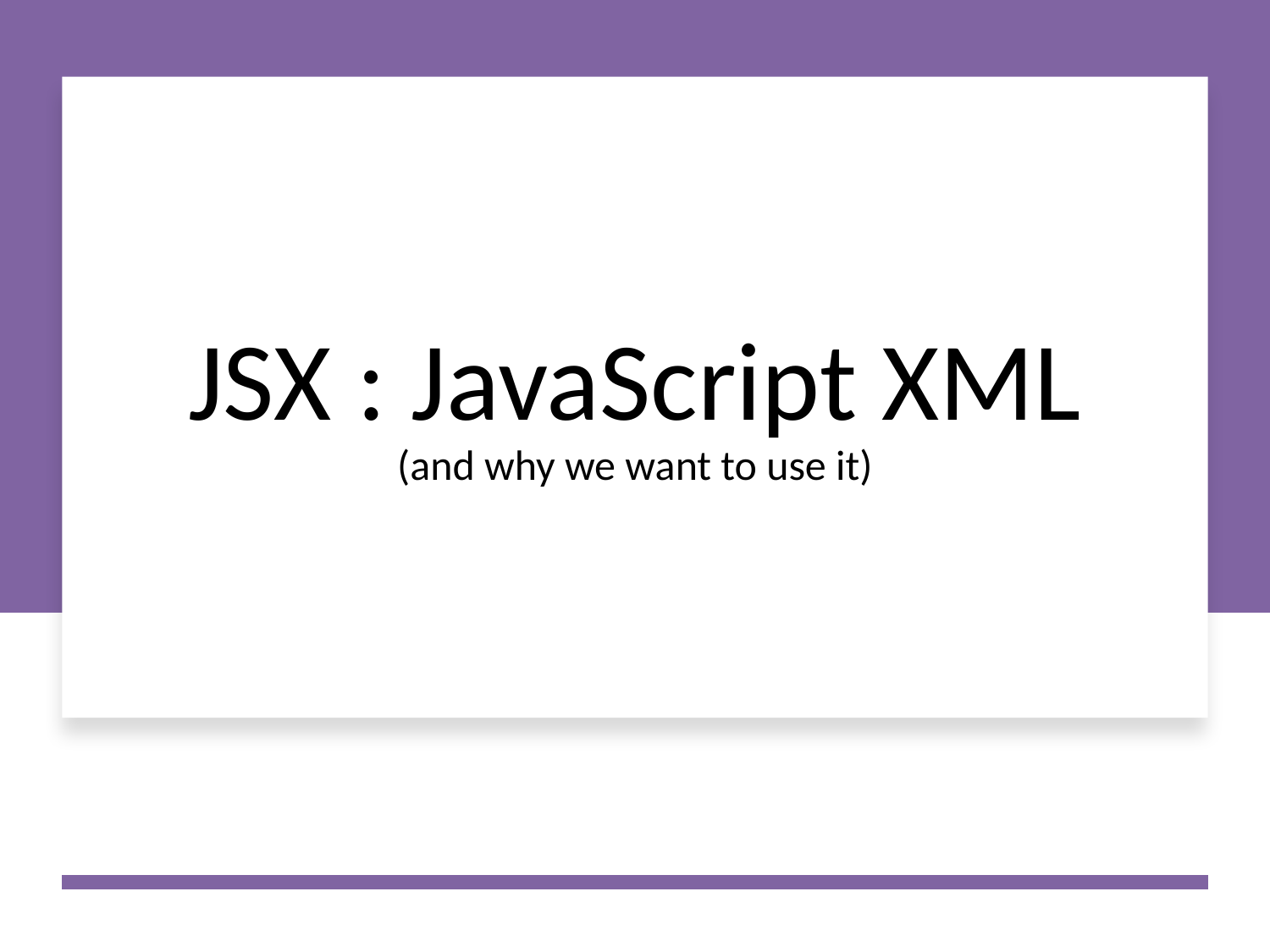

# JSX : JavaScript XML
(and why we want to use it)